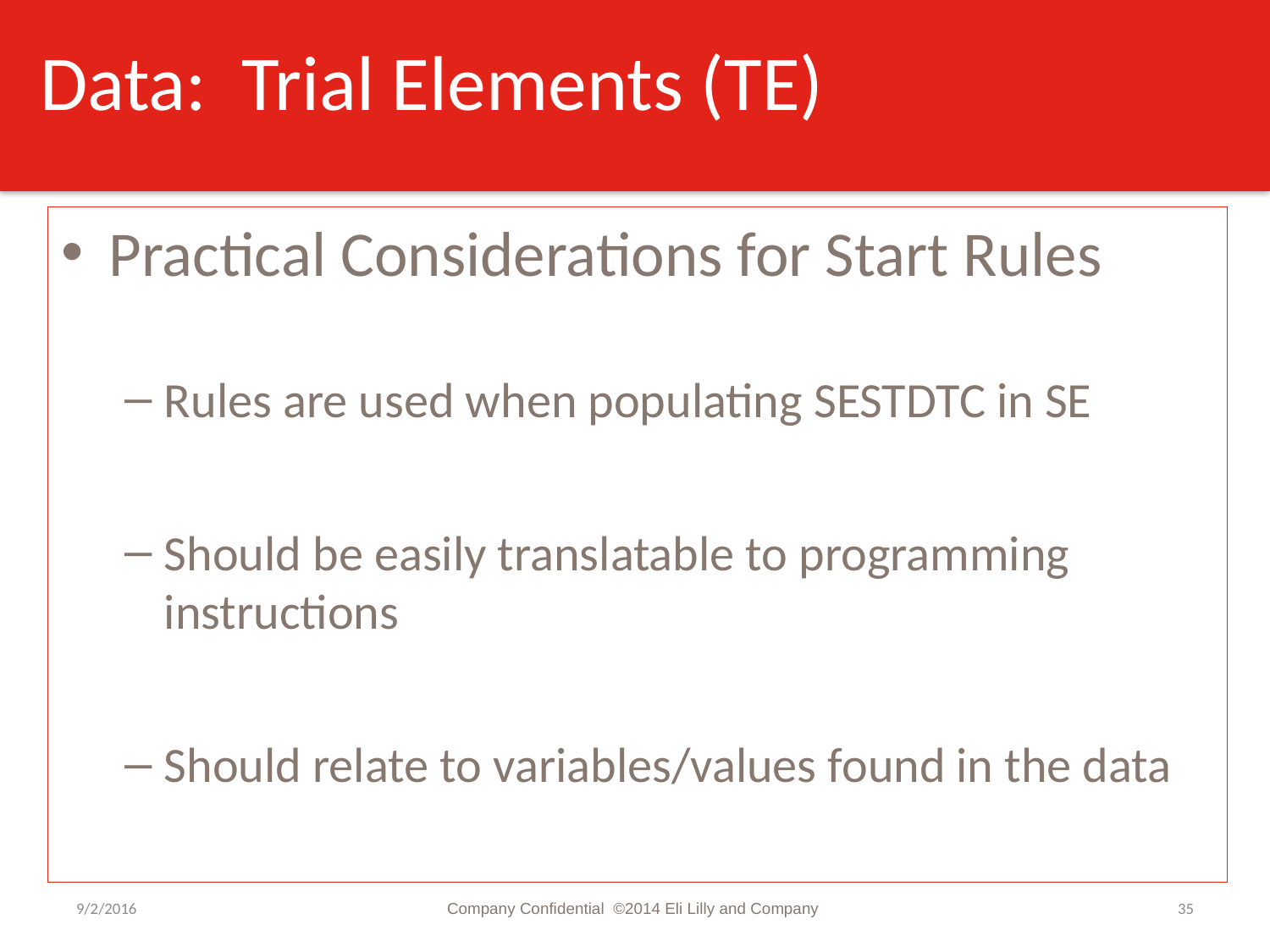

# Data:  Trial Elements (TE)
Practical Considerations for Start Rules

Rules are used when populating SESTDTC in SE

Should be easily translatable to programming instructions

Should relate to variables/values found in the data

9/2/2016
Company Confidential  ©2014 Eli Lilly and Company
35